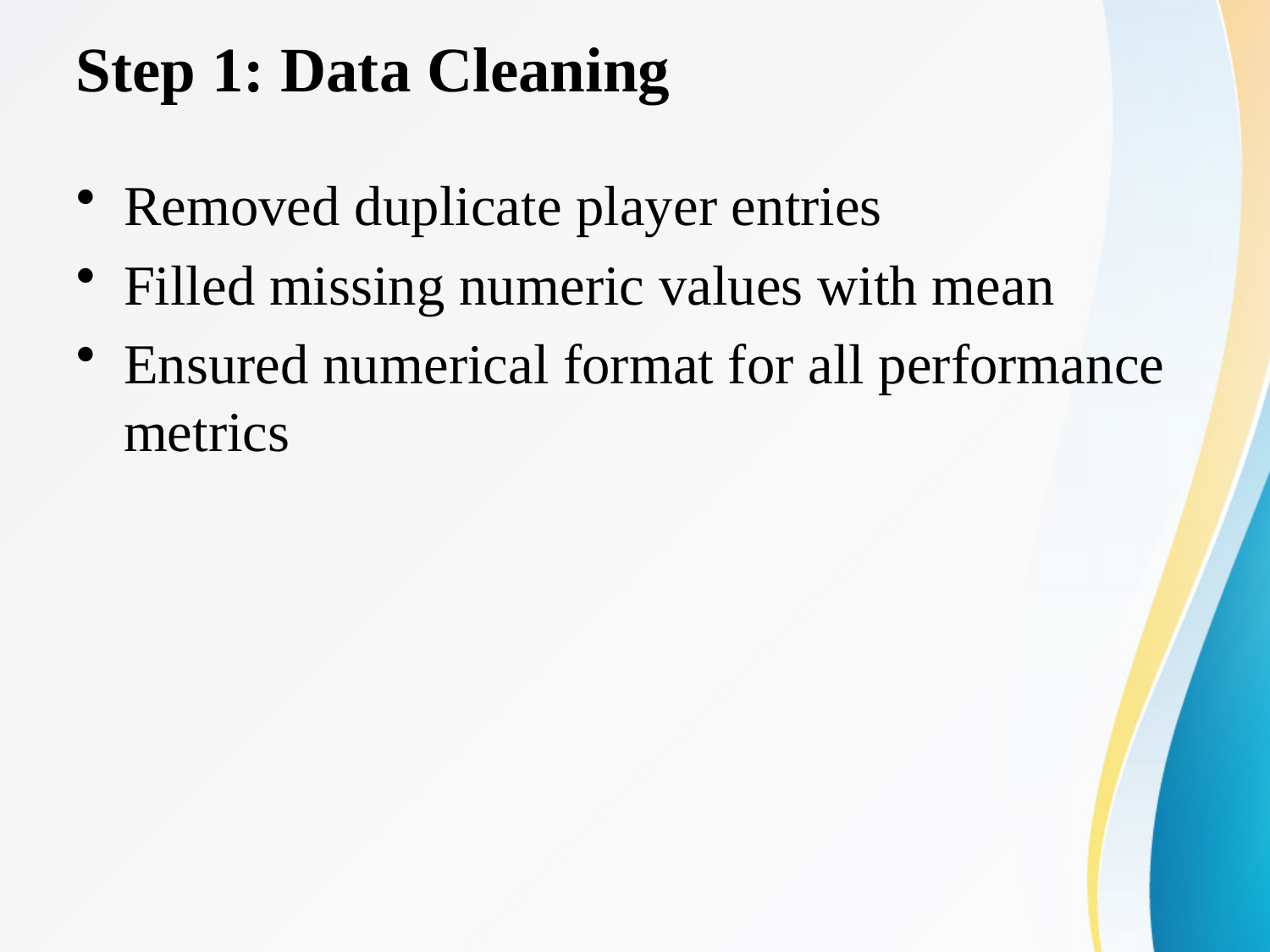

# Step 1: Data Cleaning
Removed duplicate player entries
Filled missing numeric values with mean
Ensured numerical format for all performance metrics